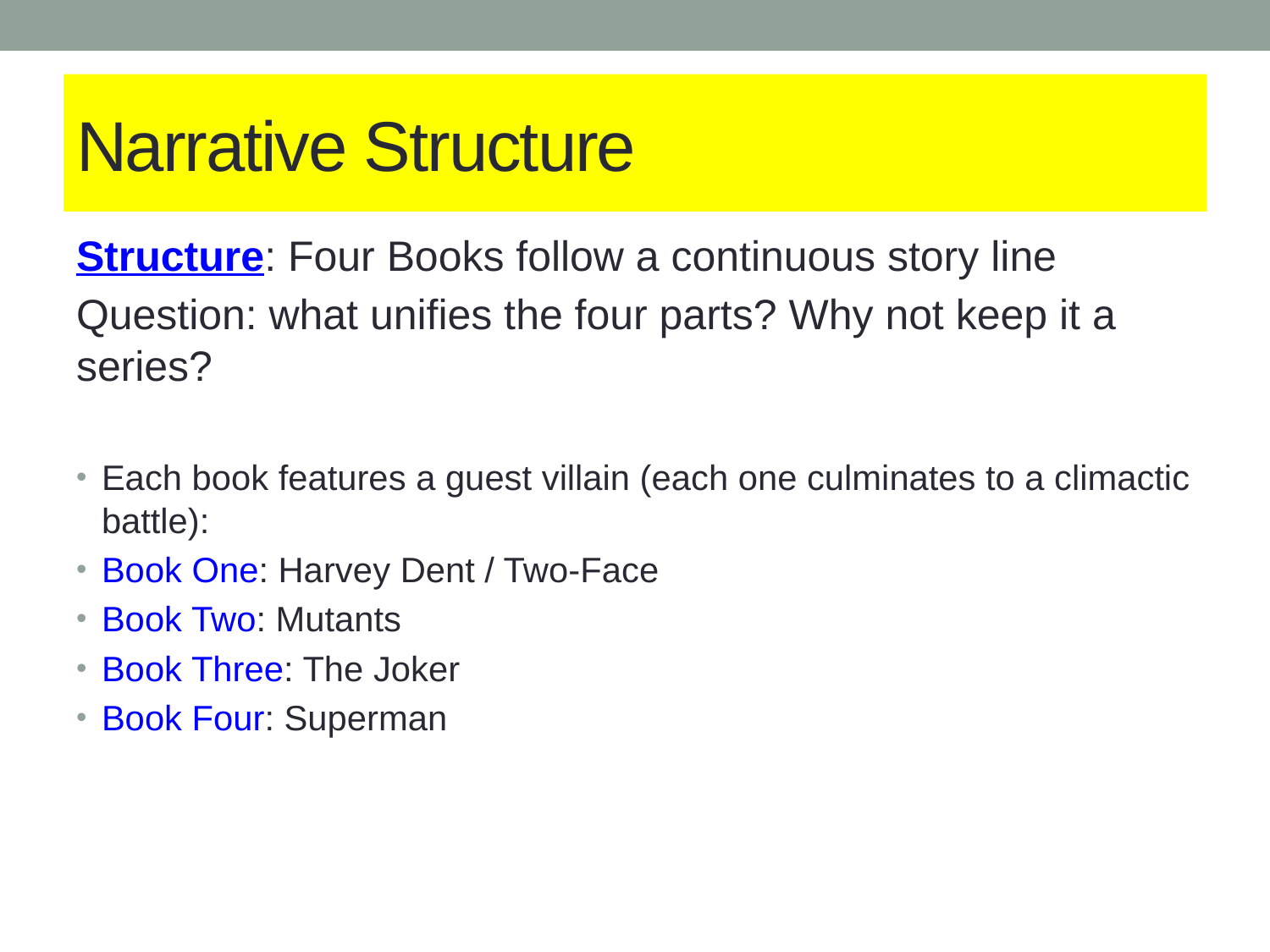

# Narrative Structure
Structure: Four Books follow a continuous story line
Question: what unifies the four parts? Why not keep it a series?

Each book features a guest villain (each one culminates to a climactic battle):
Book One: Harvey Dent / Two-Face
Book Two: Mutants
Book Three: The Joker
Book Four: Superman